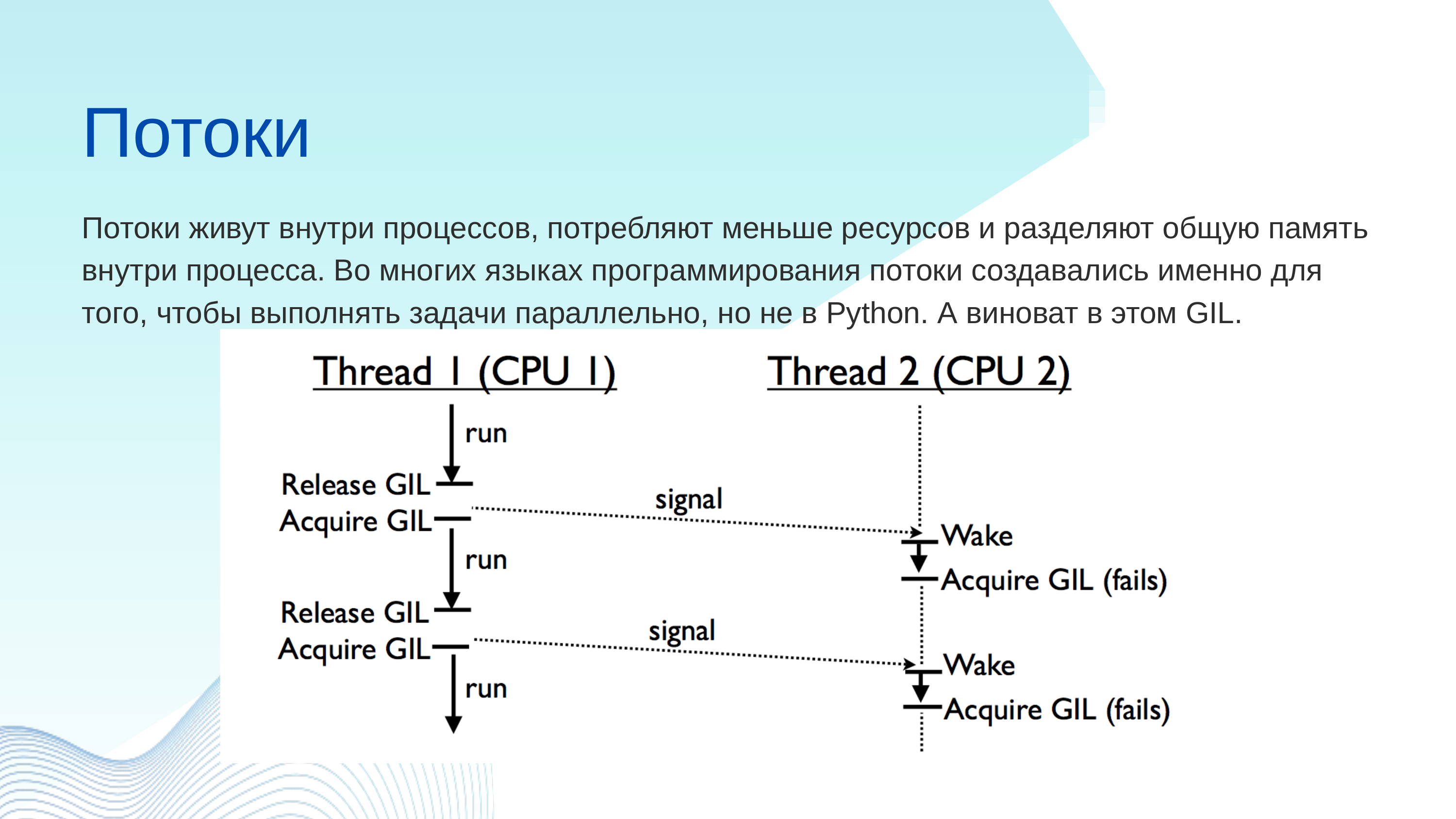

Потоки
Потоки живут внутри процессов, потребляют меньше ресурсов и разделяют общую память внутри процесса. Во многих языках программирования потоки создавались именно для того, чтобы выполнять задачи параллельно, но не в Python. А виноват в этом GIL.